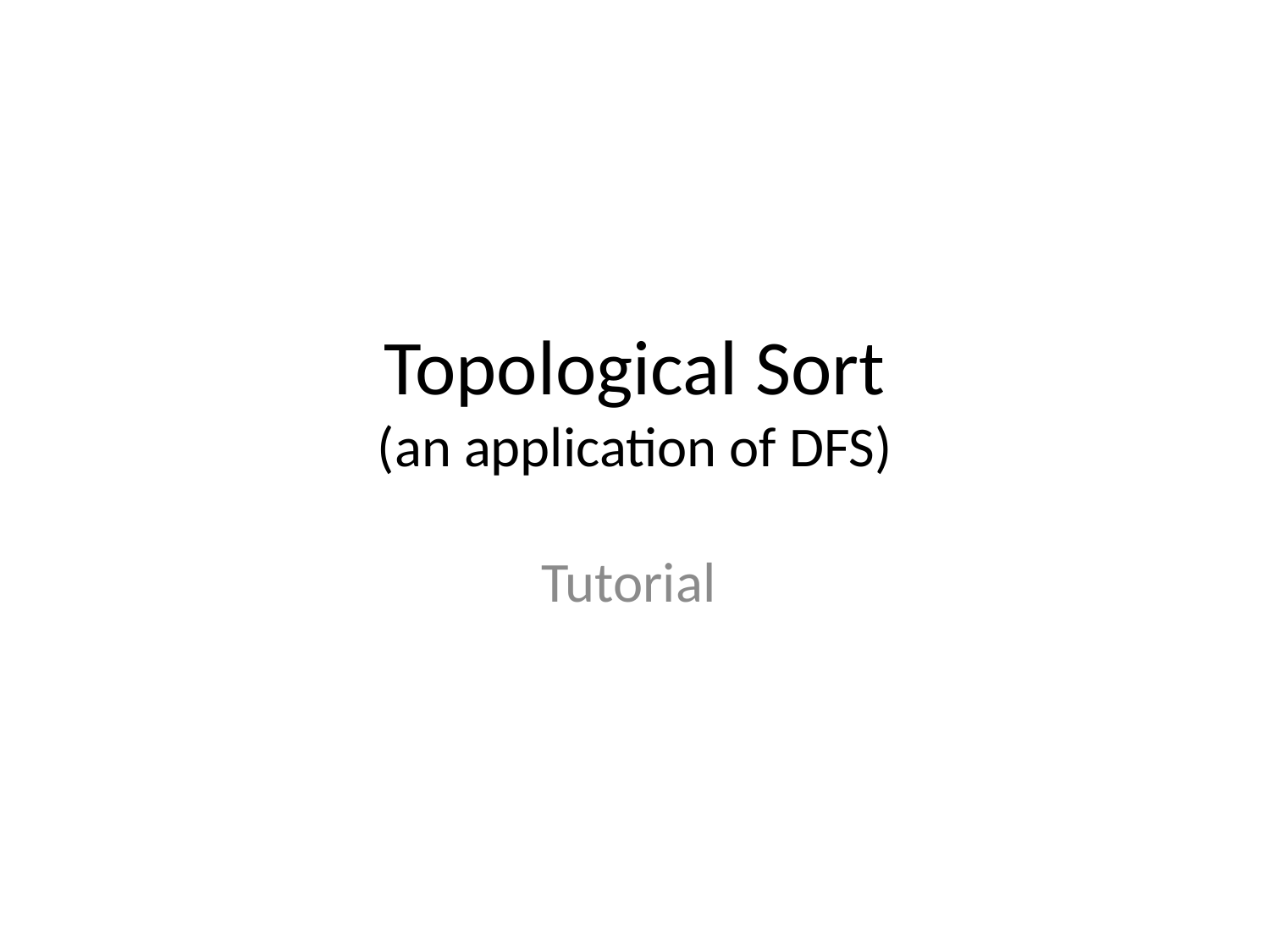

# Topological Sort (an application of DFS)
Tutorial